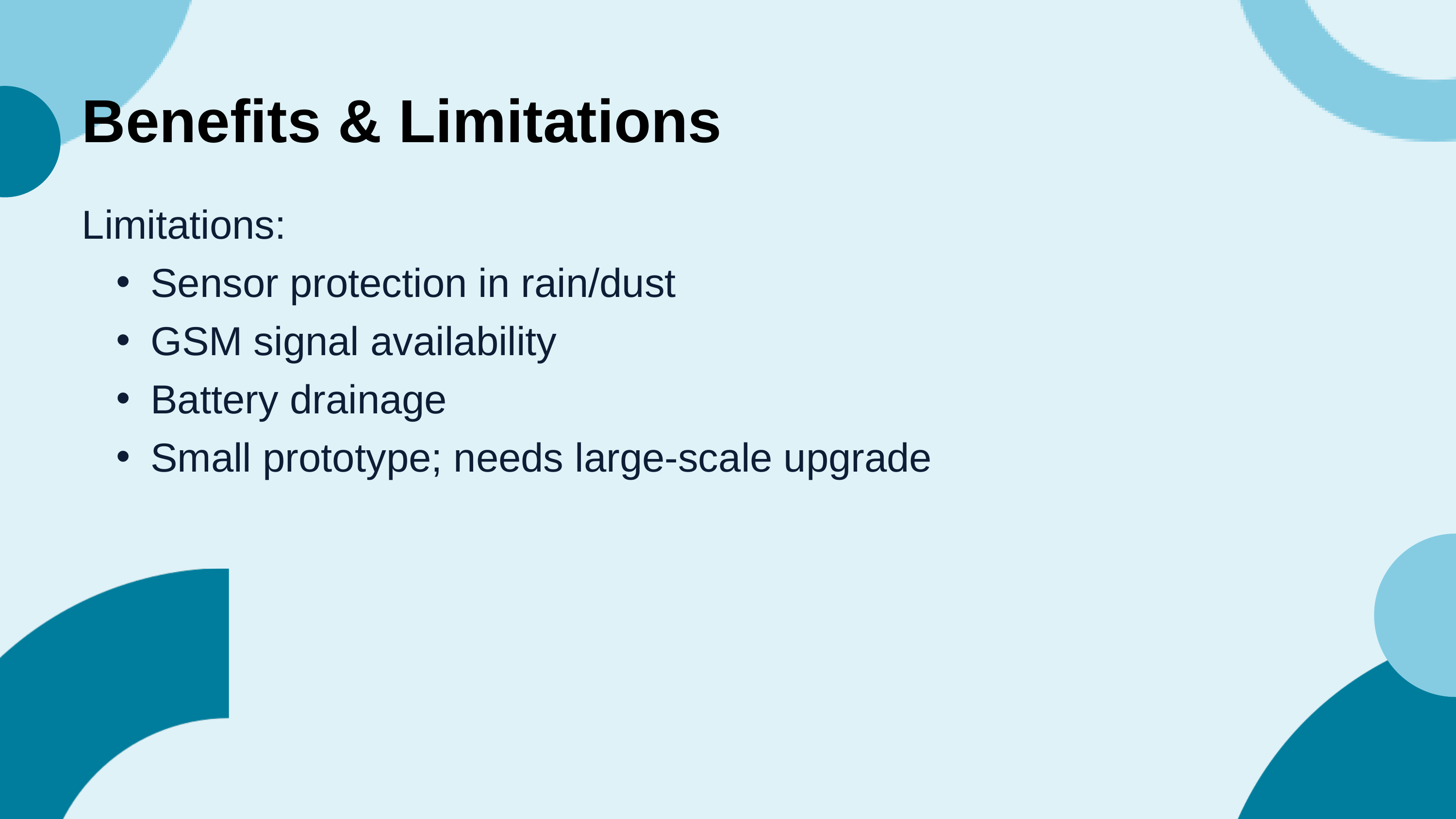

Benefits & Limitations

Limitations:
Sensor protection in rain/dust
GSM signal availability
Battery drainage
Small prototype; needs large-scale upgrade